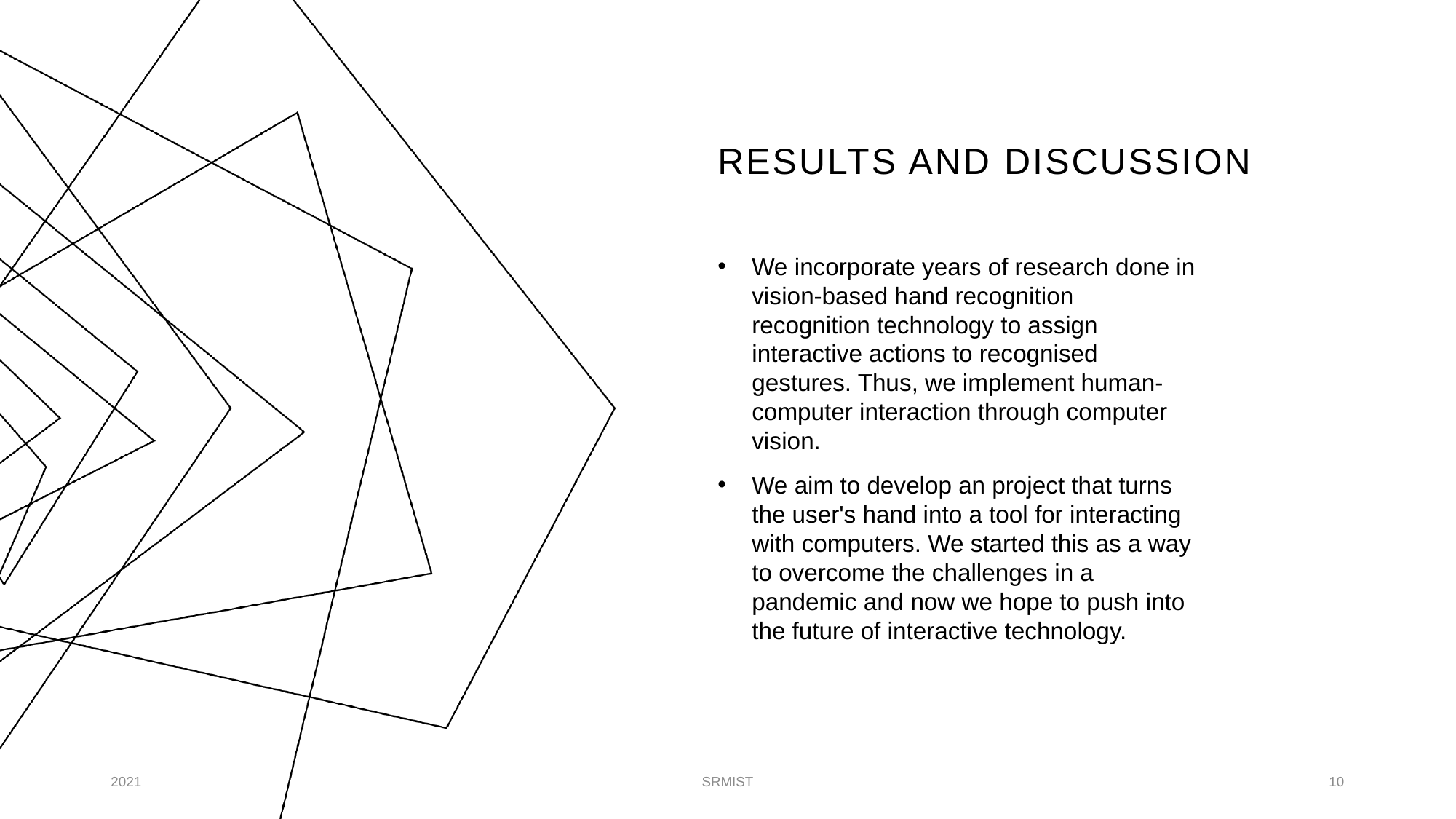

# Results and discussion
We incorporate years of research done in vision-based hand recognition recognition technology to assign interactive actions to recognised gestures. Thus, we implement human-computer interaction through computer vision.
We aim to develop an project that turns the user's hand into a tool for interacting with computers. We started this as a way to overcome the challenges in a pandemic and now we hope to push into the future of interactive technology.

2021
SRMIST
10